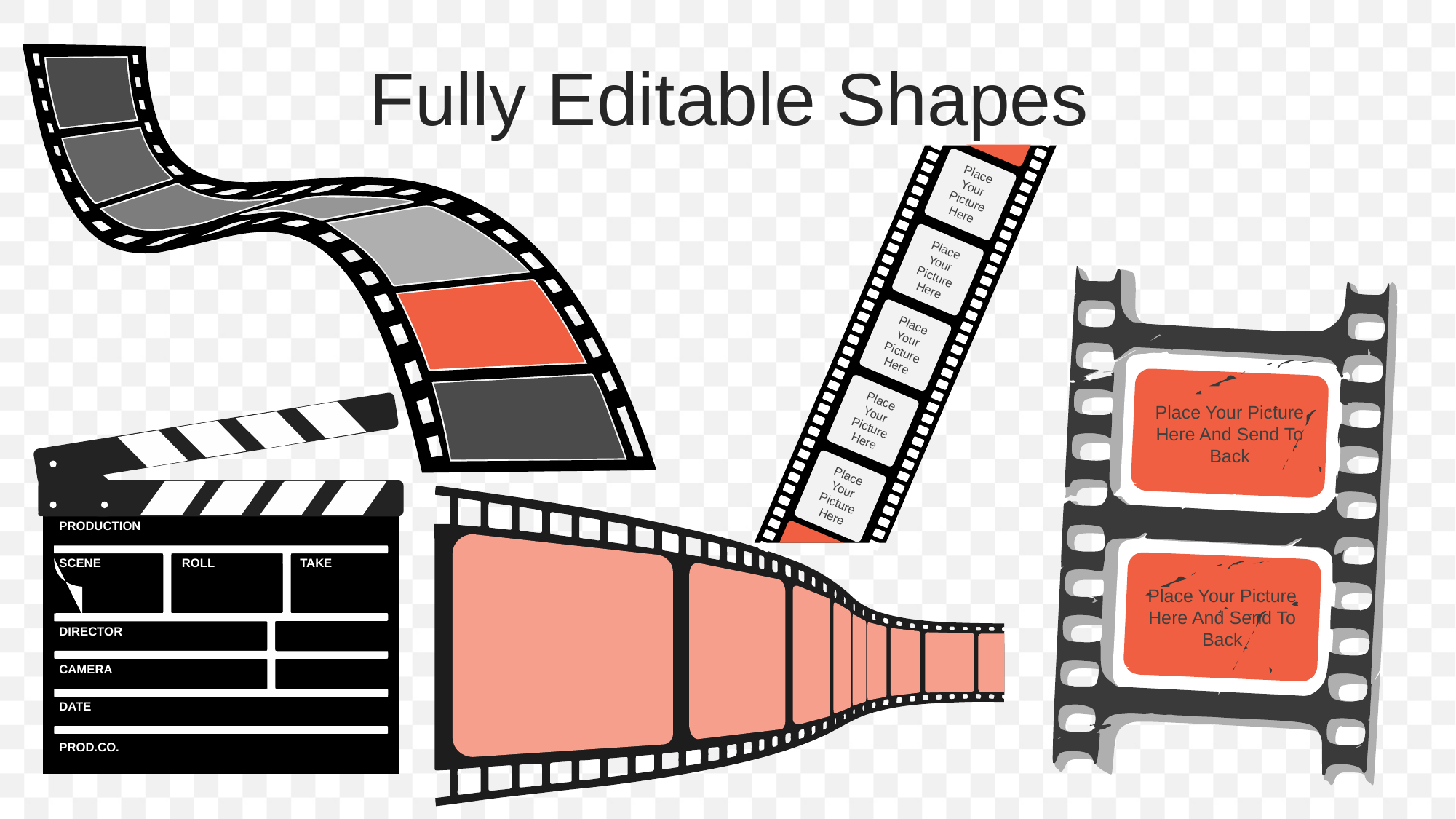

Fully Editable Shapes

Place Your Picture Here
Place Your Picture Here
Place Your Picture Here
Place Your Picture Here
Place Your Picture Here

Place Your Picture Here And Send To Back

Place Your Picture Here And Send To Back

PRODUCTION
SCENE
ROLL
TAKE
DIRECTOR
CAMERA
DATE
PROD.CO.